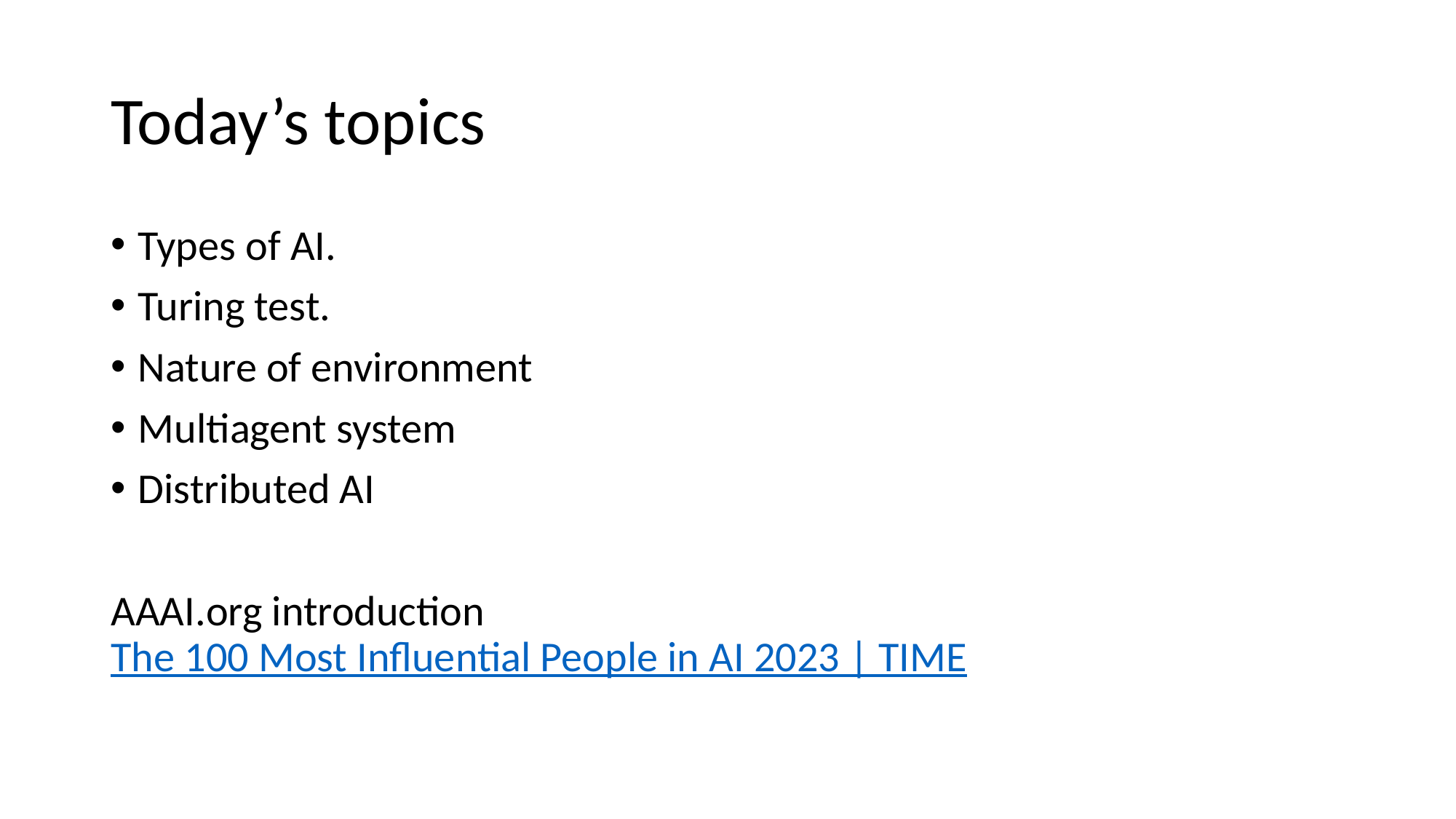

# Today’s topics
Types of AI.
Turing test.
Nature of environment
Multiagent system
Distributed AI

AAAI.org introduction
The 100 Most Influential People in AI 2023 | TIME